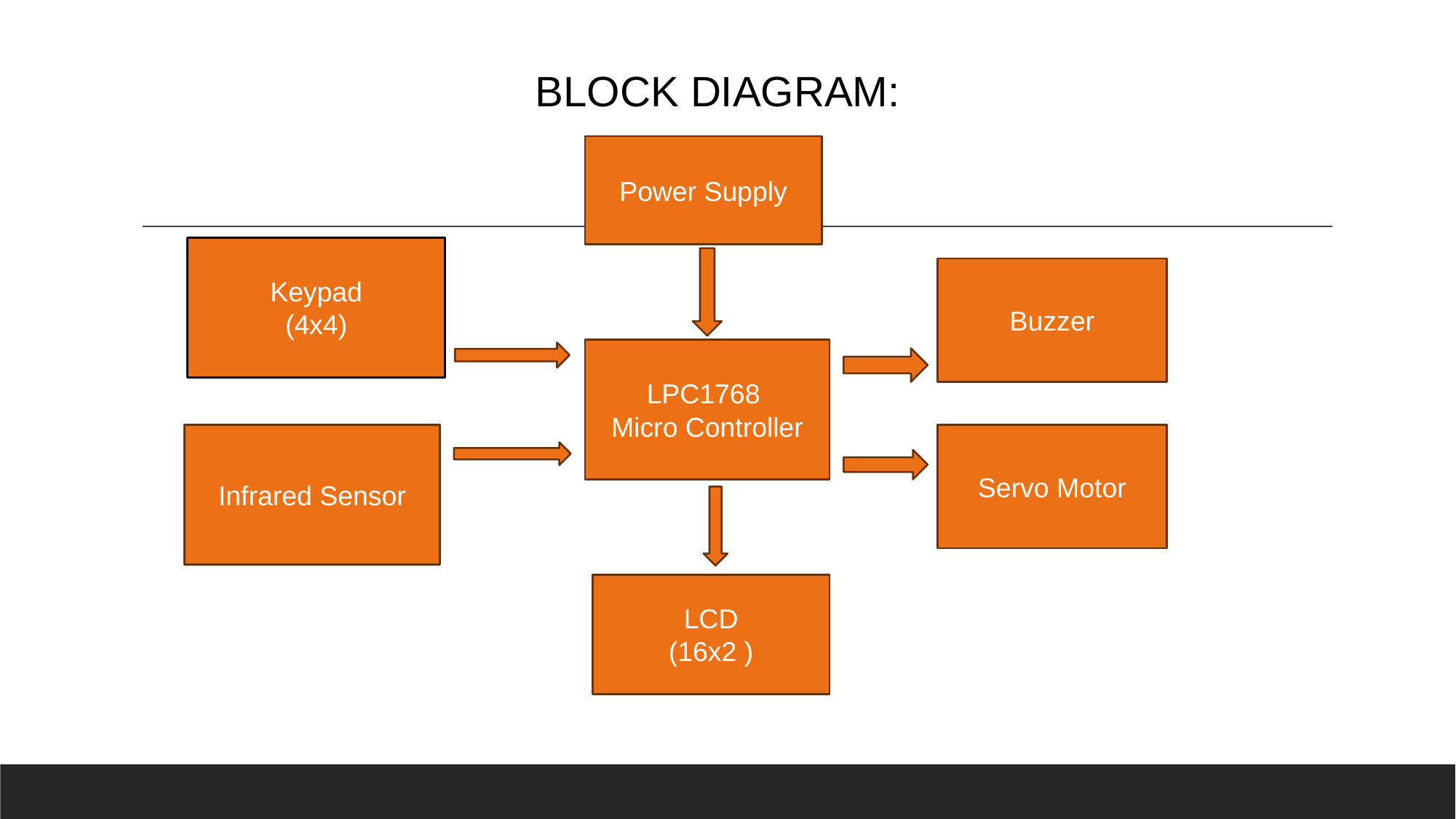

BLOCK DIAGRAM:
Power Supply
Keypad
(4x4)

Buzzer
LPC1768
Micro Controller

Infrared Sensor
Servo Motor

LCD
(16x2 )